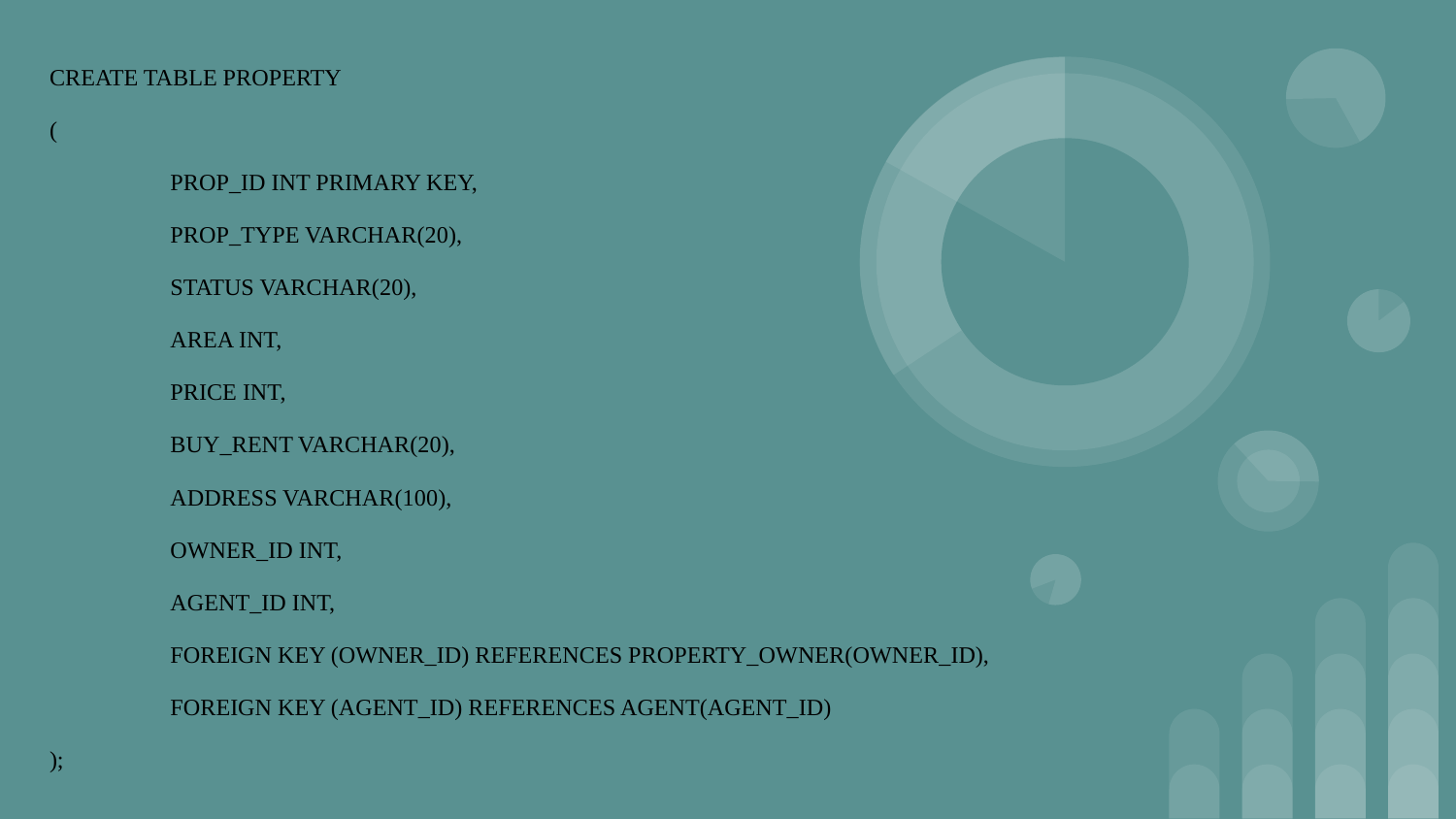

#
CREATE TABLE PROPERTY
(
	PROP_ID INT PRIMARY KEY,
	PROP_TYPE VARCHAR(20),
	STATUS VARCHAR(20),
	AREA INT,
	PRICE INT,
	BUY_RENT VARCHAR(20),
	ADDRESS VARCHAR(100),
	OWNER_ID INT,
	AGENT_ID INT,
	FOREIGN KEY (OWNER_ID) REFERENCES PROPERTY_OWNER(OWNER_ID),
	FOREIGN KEY (AGENT_ID) REFERENCES AGENT(AGENT_ID)
);